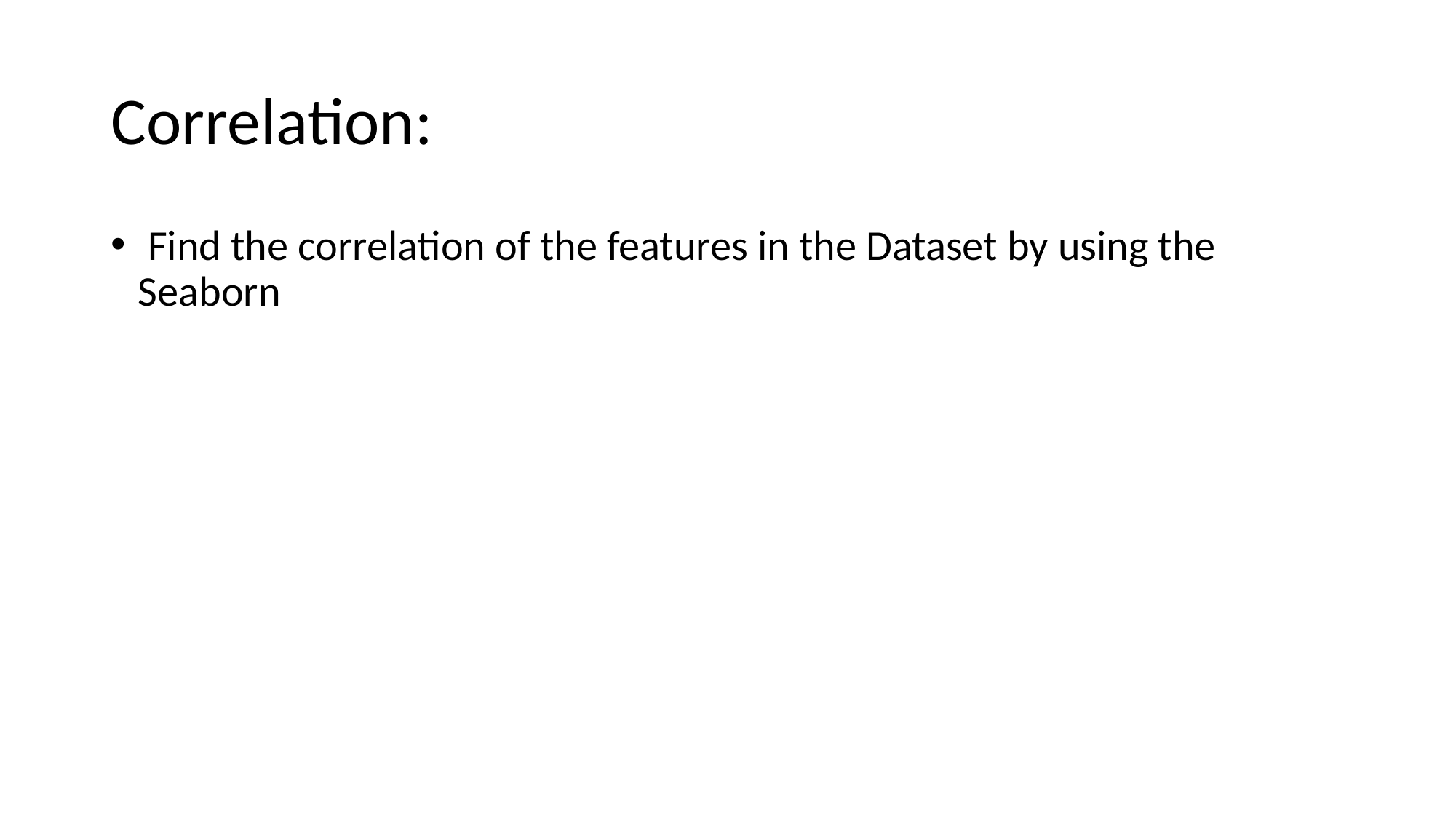

# Correlation:
 Find the correlation of the features in the Dataset by using the Seaborn